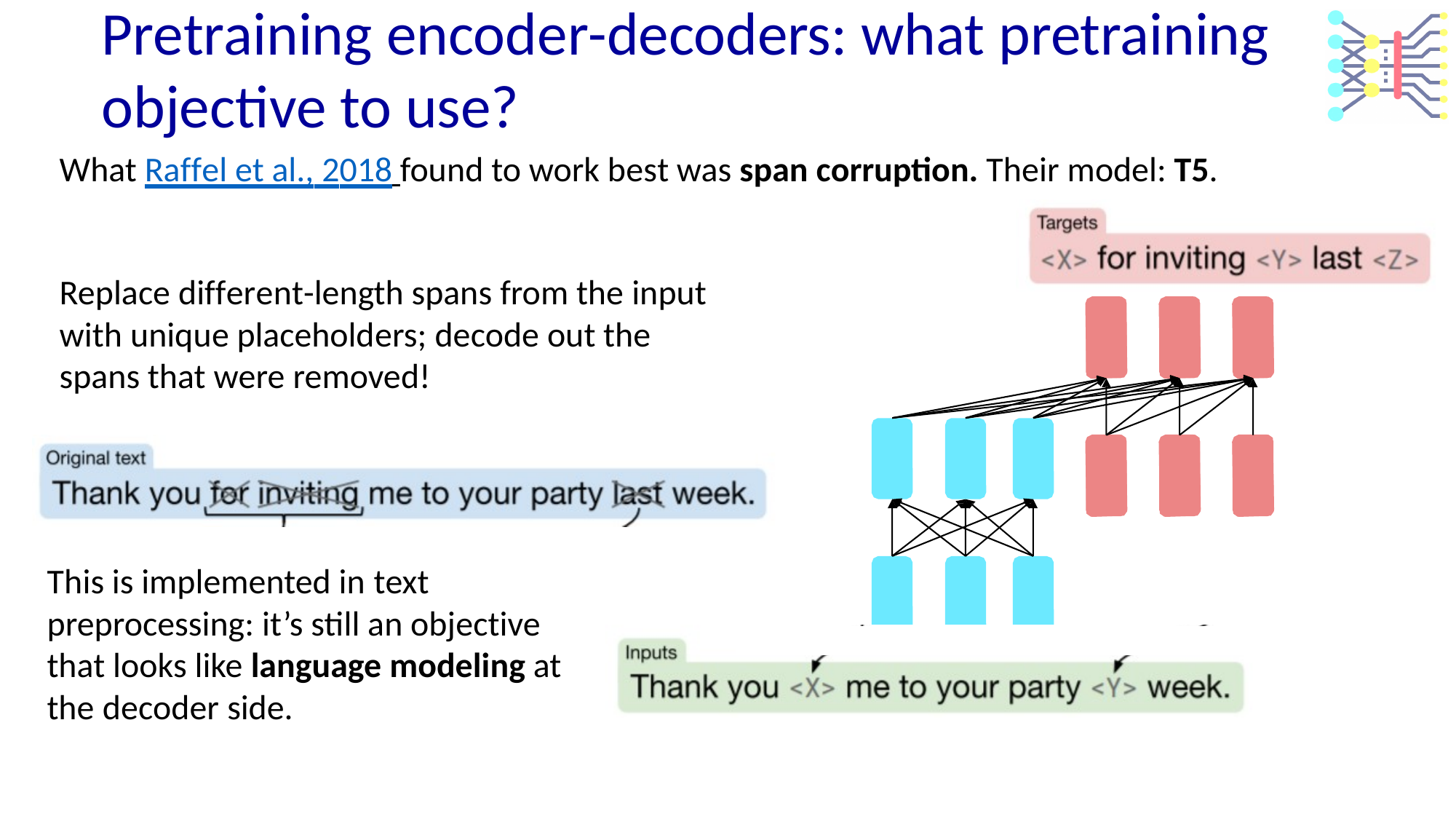

# Pretraining encoder-decoders: what pretraining objective to use?
What Raffel et al., 2018 found to work best was span corruption. Their model: T5.

Replace different-length spans from the input with unique placeholders; decode out the spans that were removed!

This is implemented in text preprocessing: it’s still an objective that looks like language modeling at the decoder side.